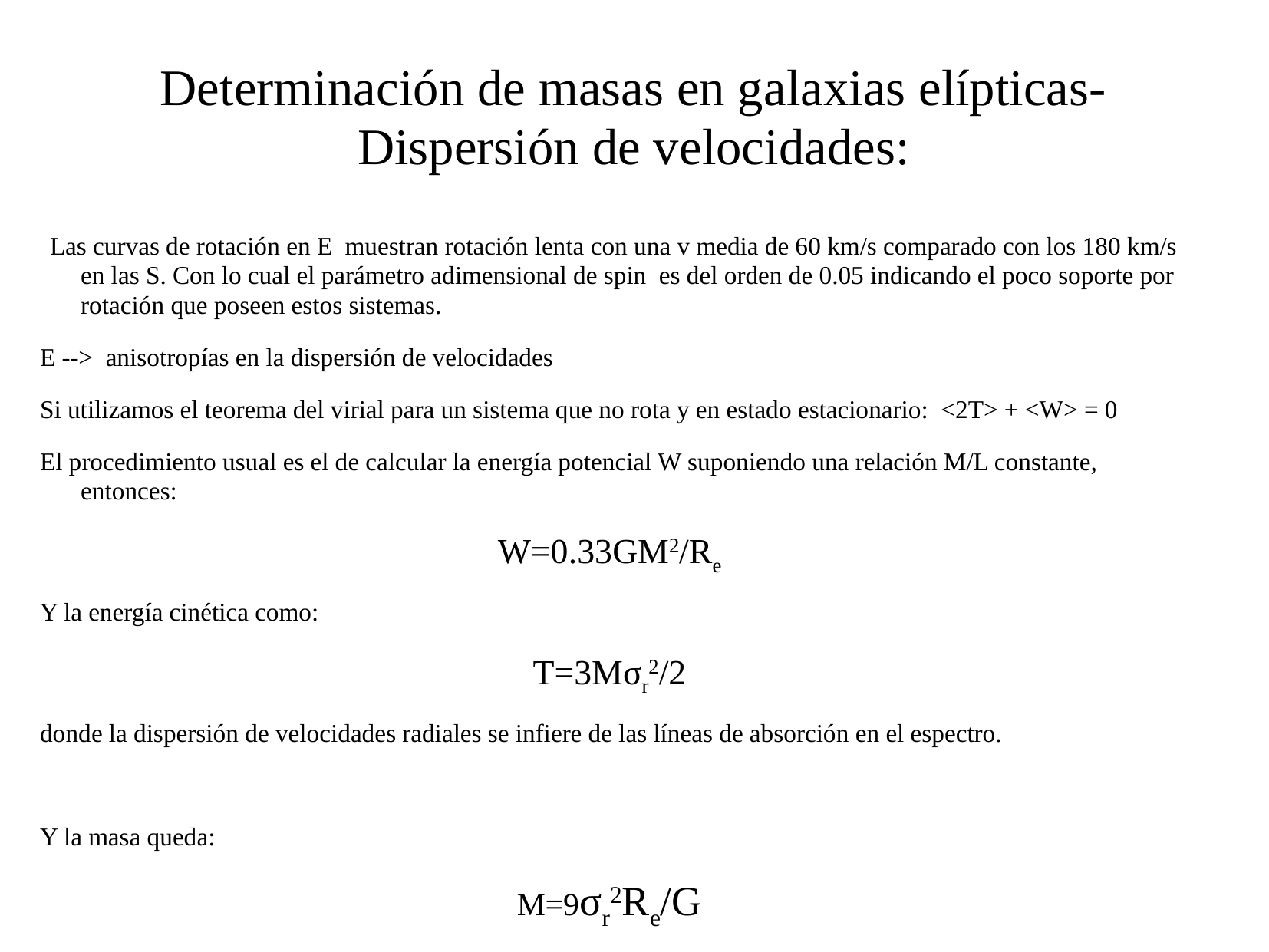

# Determinación de masas en galaxias elípticas-Dispersión de velocidades:
  Las curvas de rotación en E  muestran rotación lenta con una v media de 60 km/s comparado con los 180 km/s en las S. Con lo cual el parámetro adimensional de spin  es del orden de 0.05 indicando el poco soporte por rotación que poseen estos sistemas.
E -->  anisotropías en la dispersión de velocidades
Si utilizamos el teorema del virial para un sistema que no rota y en estado estacionario:  <2T> + <W> = 0
El procedimiento usual es el de calcular la energía potencial W suponiendo una relación M/L constante,  entonces:
W=0.33GM2/Re
Y la energía cinética como:
T=3Mσr2/2
donde la dispersión de velocidades radiales se infiere de las líneas de absorción en el espectro.

Y la masa queda:
M=9σr2Re/G